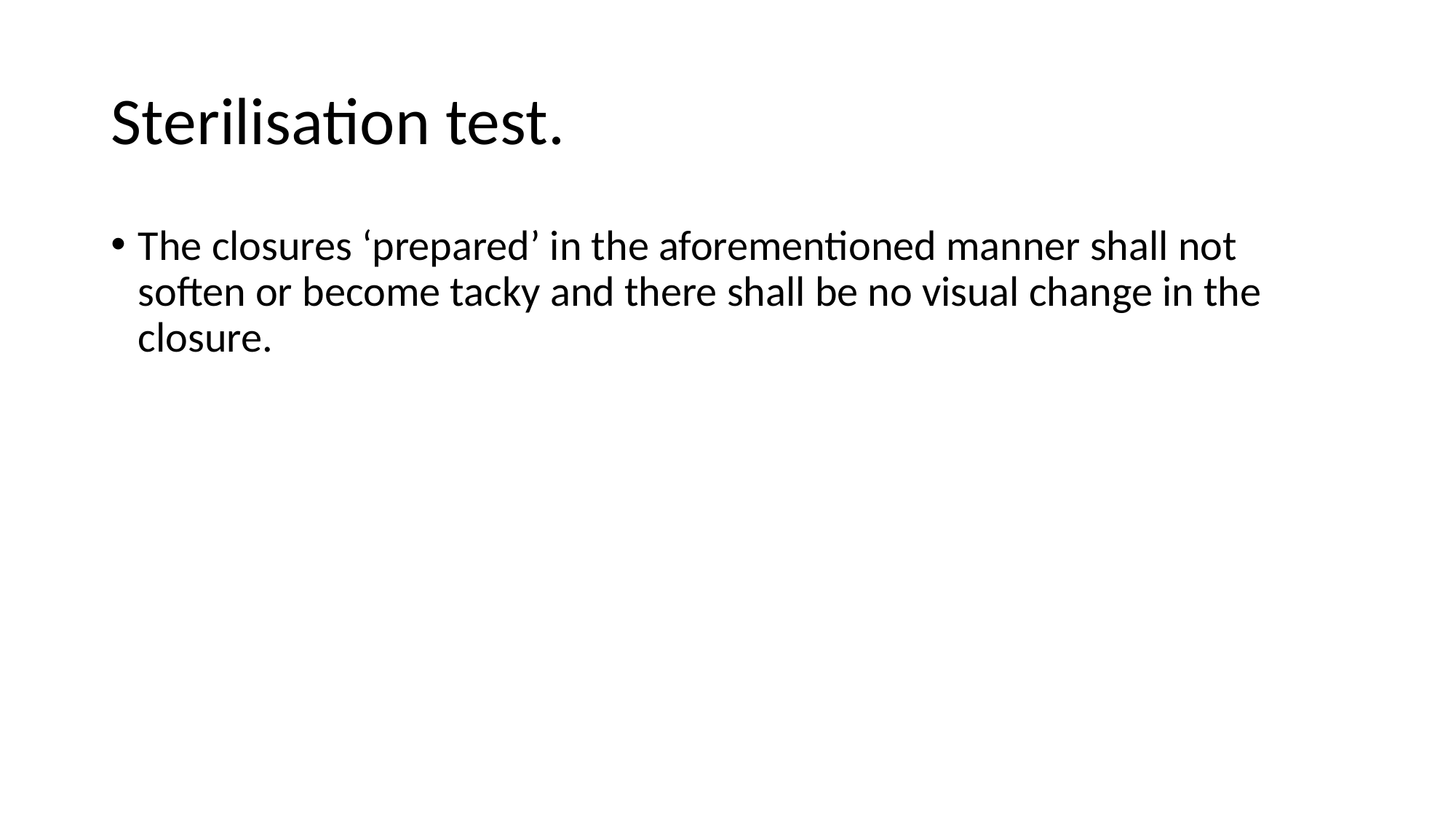

# Sterilisation test.
The closures ‘prepared’ in the aforementioned manner shall not soften or become tacky and there shall be no visual change in the closure.